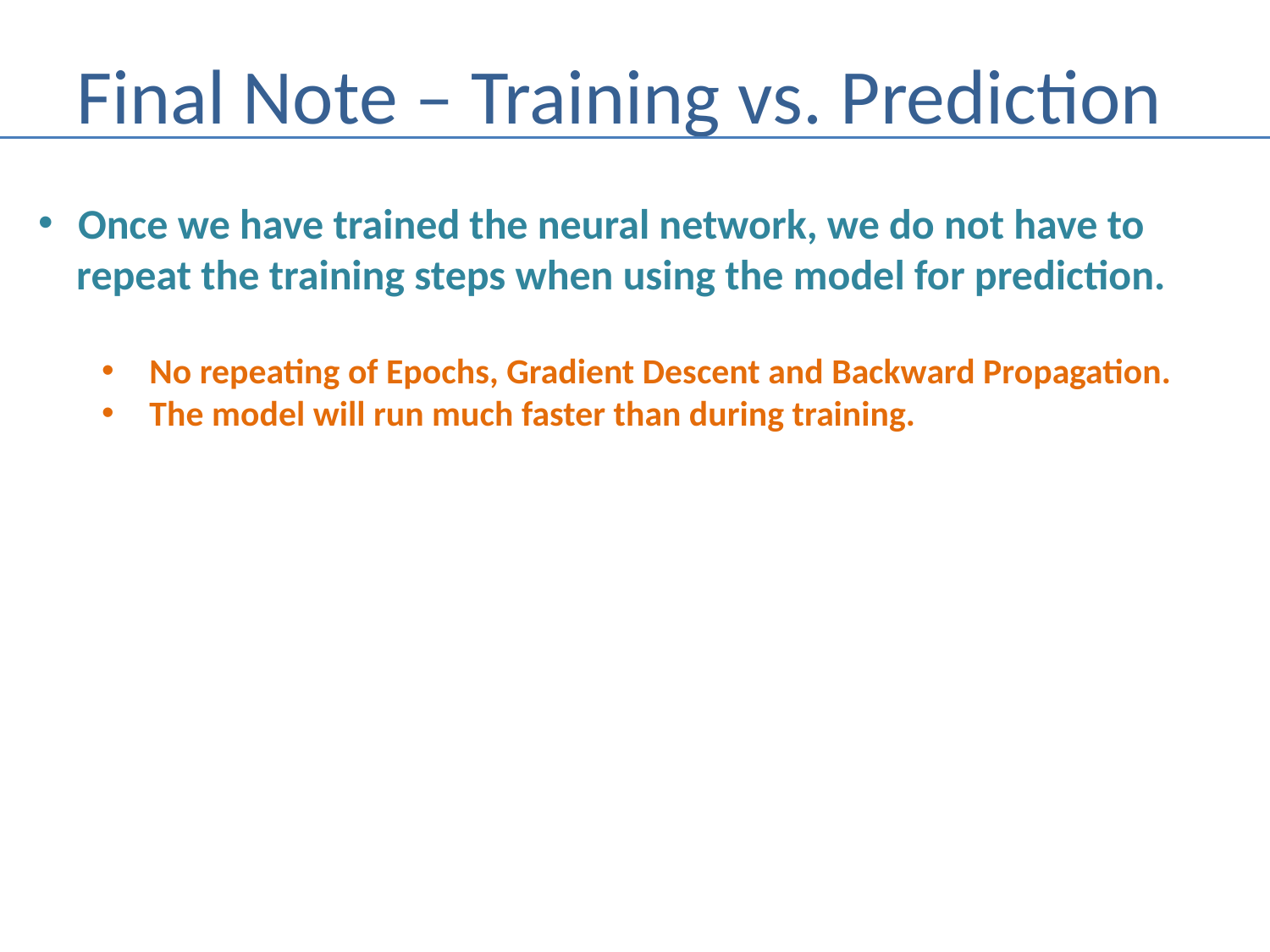

# Final Note – Training vs. Prediction
Once we have trained the neural network, we do not have to
    repeat the training steps when using the model for prediction.

No repeating of Epochs, Gradient Descent and Backward Propagation.
The model will run much faster than during training.